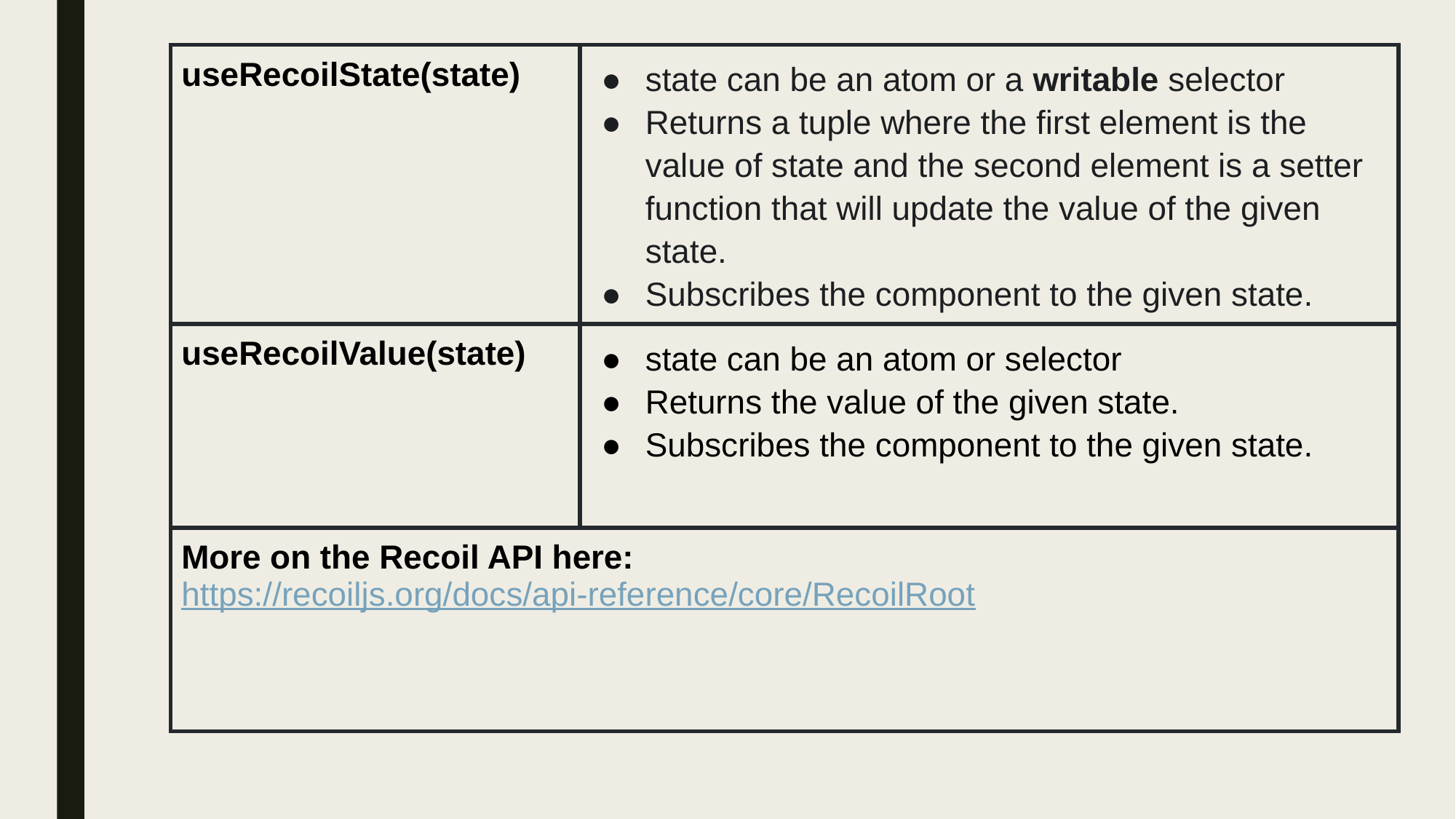

| useRecoilState(state) | state can be an atom or a writable selector Returns a tuple where the first element is the value of state and the second element is a setter function that will update the value of the given state. Subscribes the component to the given state. |  |
| --- | --- | --- |
| useRecoilValue(state) | state can be an atom or selector Returns the value of the given state. Subscribes the component to the given state. |  |
| More on the Recoil API here: https://recoiljs.org/docs/api-reference/core/RecoilRoot |  |  |